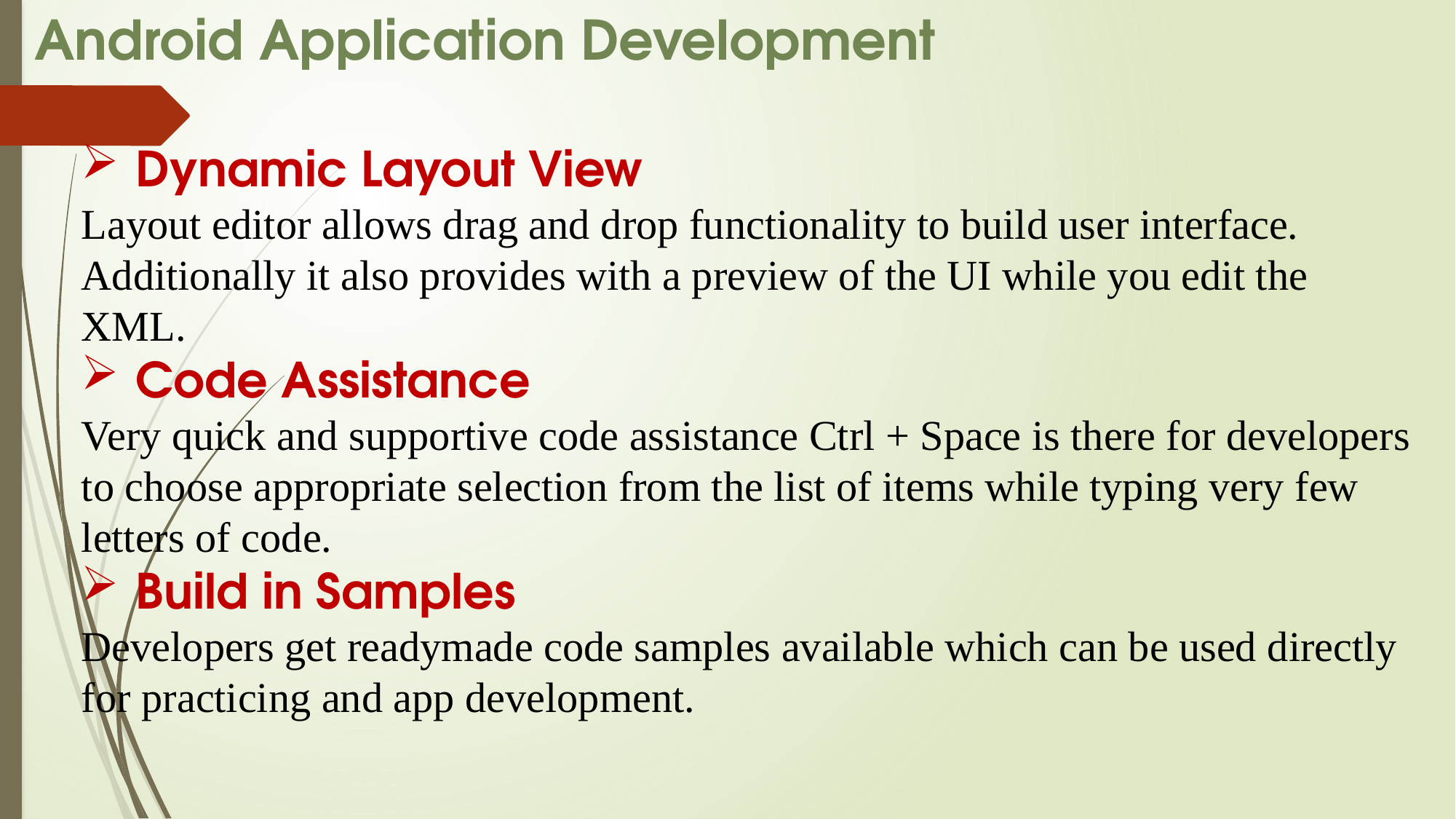

# Android Application Development
Dynamic Layout View
Layout editor allows drag and drop functionality to build user interface. Additionally it also provides with a preview of the UI while you edit the XML.
Code Assistance
Very quick and supportive code assistance Ctrl + Space is there for developers to choose appropriate selection from the list of items while typing very few letters of code.
Build in Samples
Developers get readymade code samples available which can be used directly for practicing and app development.